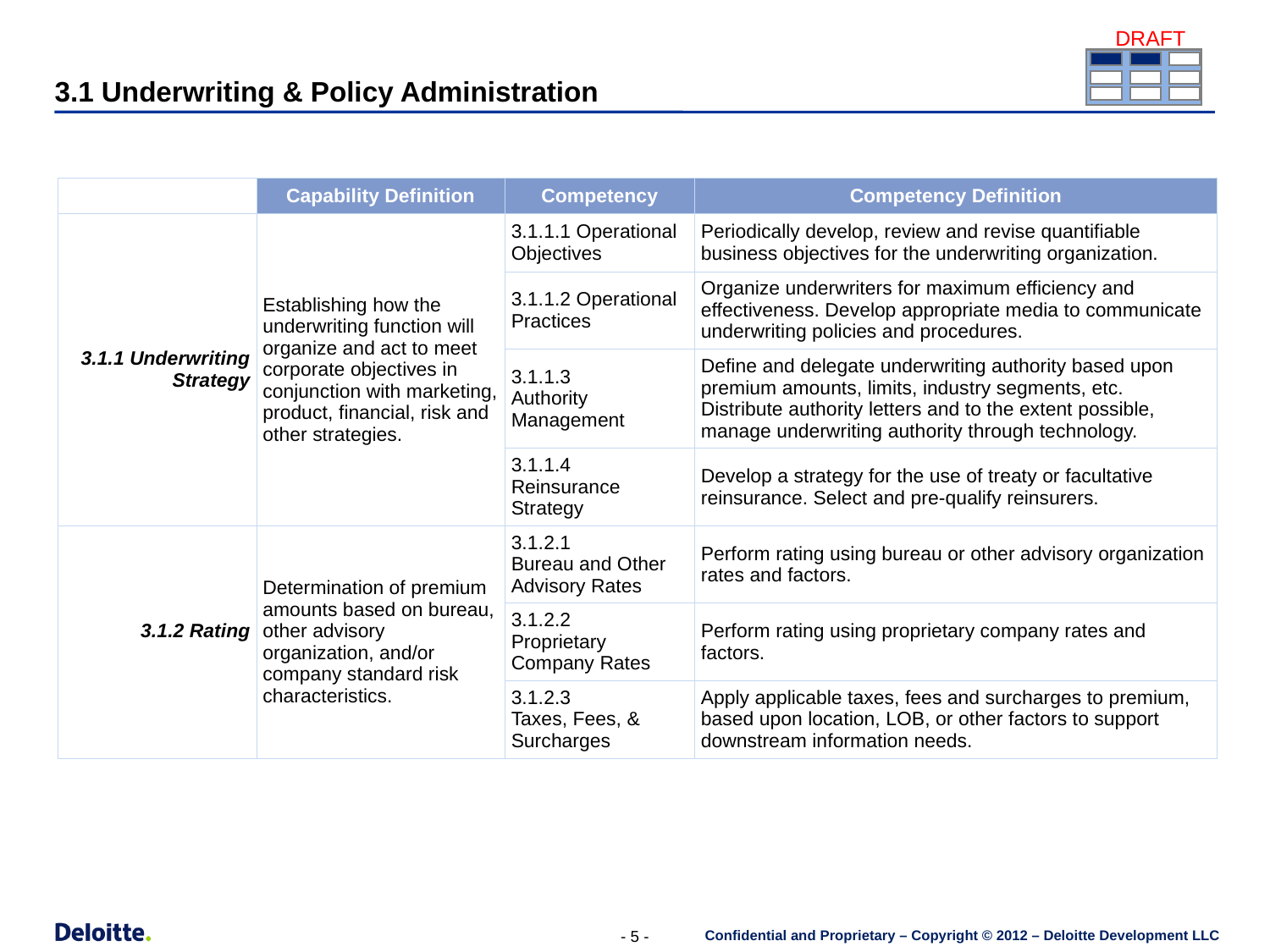

3.1 Underwriting & Policy Administration

|  | Capability Definition | Competency | Competency Definition |
| --- | --- | --- | --- |
| 3.1.1 Underwriting Strategy | Establishing how the underwriting function will organize and act to meet corporate objectives in conjunction with marketing, product, financial, risk and other strategies. | 3.1.1.1 Operational Objectives | Periodically develop, review and revise quantifiable business objectives for the underwriting organization. |
|  |  | 3.1.1.2 Operational Practices | Organize underwriters for maximum efficiency and effectiveness. Develop appropriate media to communicate underwriting policies and procedures. |
|  |  | 3.1.1.3 Authority Management | Define and delegate underwriting authority based upon premium amounts, limits, industry segments, etc. Distribute authority letters and to the extent possible, manage underwriting authority through technology. |
|  |  | 3.1.1.4 Reinsurance Strategy | Develop a strategy for the use of treaty or facultative reinsurance. Select and pre-qualify reinsurers. |
| 3.1.2 Rating | Determination of premium amounts based on bureau, other advisory organization, and/or company standard risk characteristics. | 3.1.2.1 Bureau and Other Advisory Rates | Perform rating using bureau or other advisory organization rates and factors. |
|  |  | 3.1.2.2 Proprietary Company Rates | Perform rating using proprietary company rates and factors. |
|  |  | 3.1.2.3 Taxes, Fees, & Surcharges | Apply applicable taxes, fees and surcharges to premium, based upon location, LOB, or other factors to support downstream information needs. |